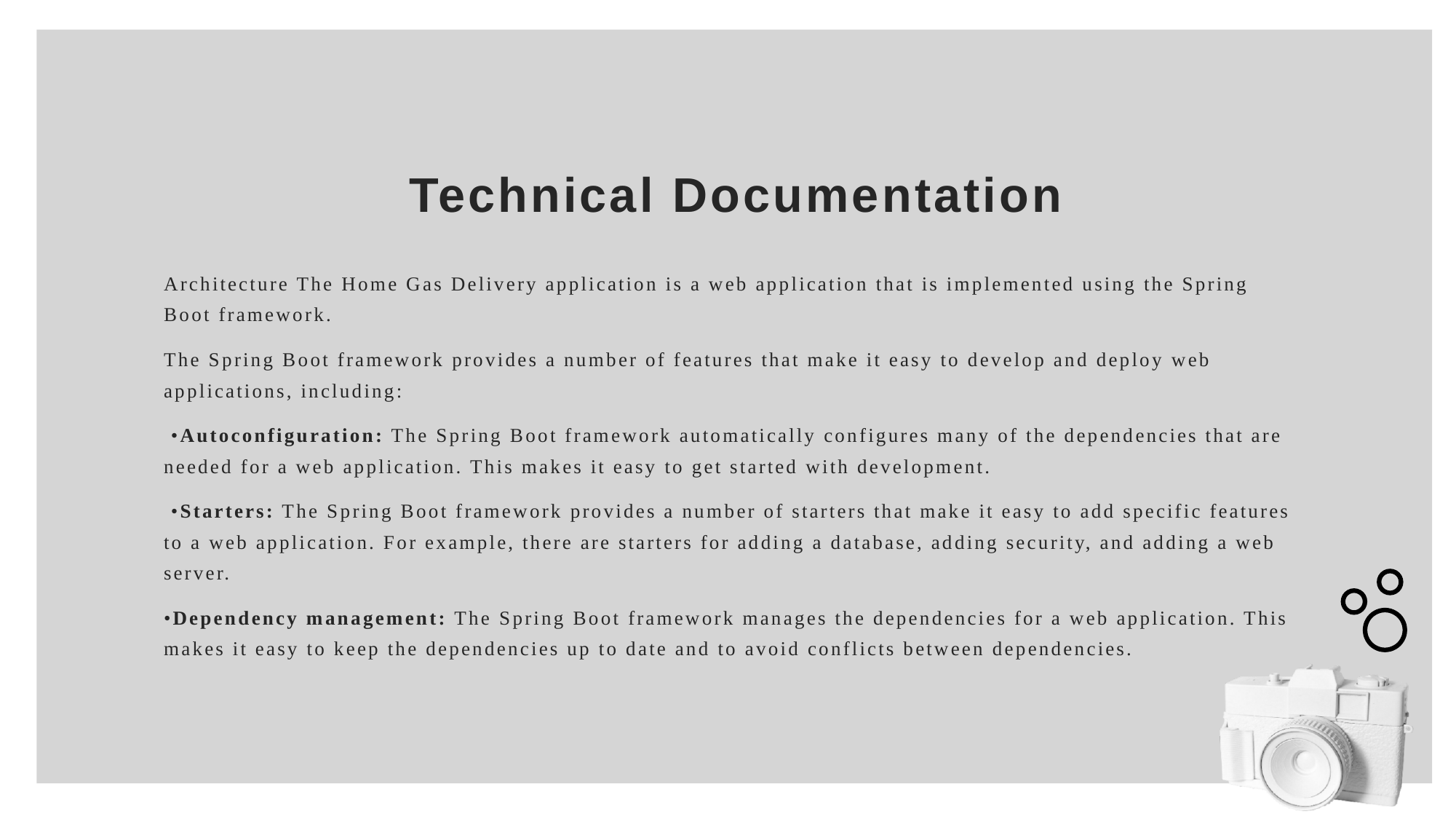

# Technical Documentation
Architecture The Home Gas Delivery application is a web application that is implemented using the Spring Boot framework.
The Spring Boot framework provides a number of features that make it easy to develop and deploy web applications, including:
 •Autoconfiguration: The Spring Boot framework automatically configures many of the dependencies that are needed for a web application. This makes it easy to get started with development.
 •Starters: The Spring Boot framework provides a number of starters that make it easy to add specific features to a web application. For example, there are starters for adding a database, adding security, and adding a web server.
•Dependency management: The Spring Boot framework manages the dependencies for a web application. This makes it easy to keep the dependencies up to date and to avoid conflicts between dependencies.